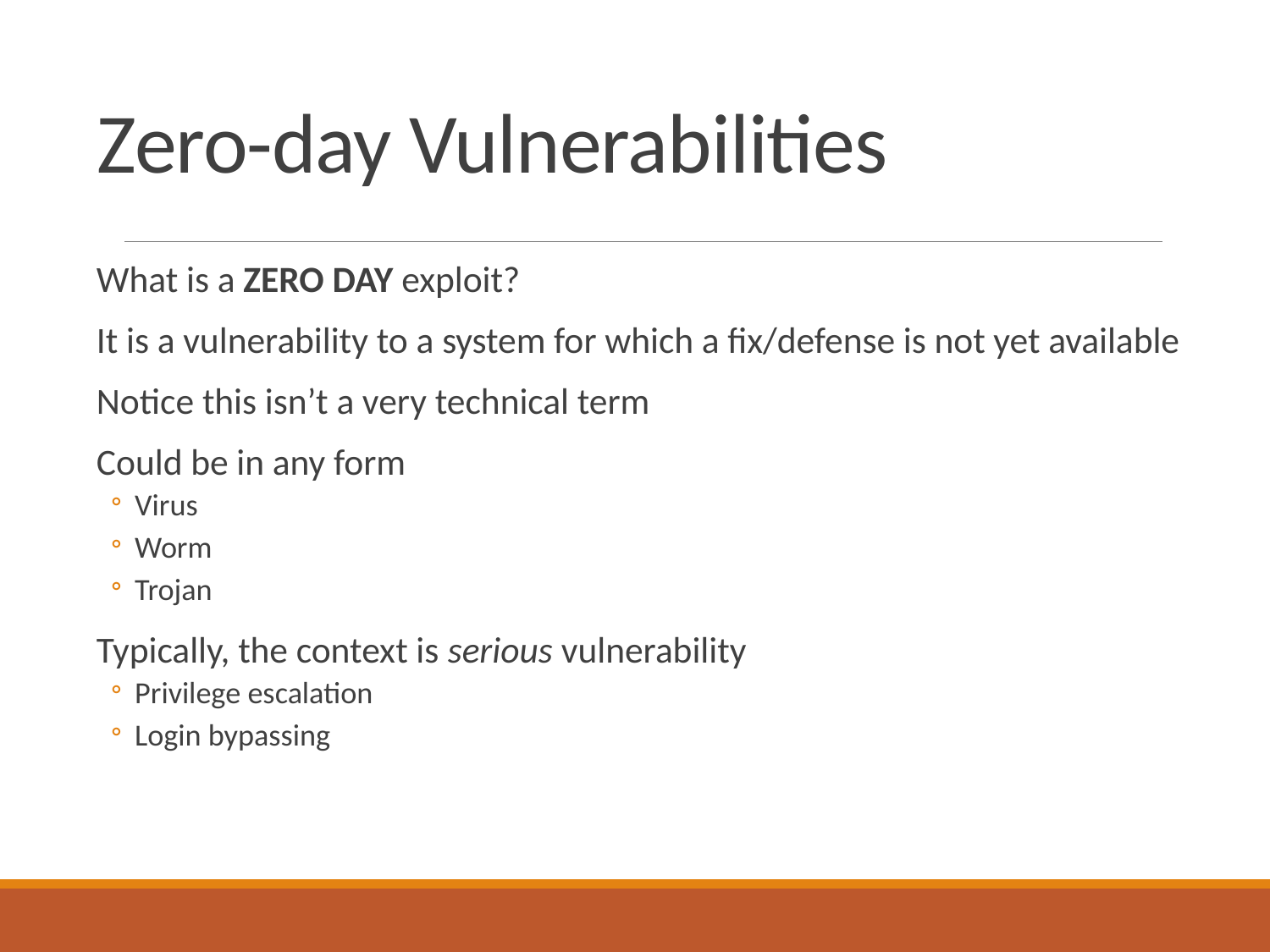

# Zero-day Vulnerabilities
What is a ZERO DAY exploit?
It is a vulnerability to a system for which a fix/defense is not yet available
Notice this isn’t a very technical term
Could be in any form
Virus
Worm
Trojan
Typically, the context is serious vulnerability
Privilege escalation
Login bypassing